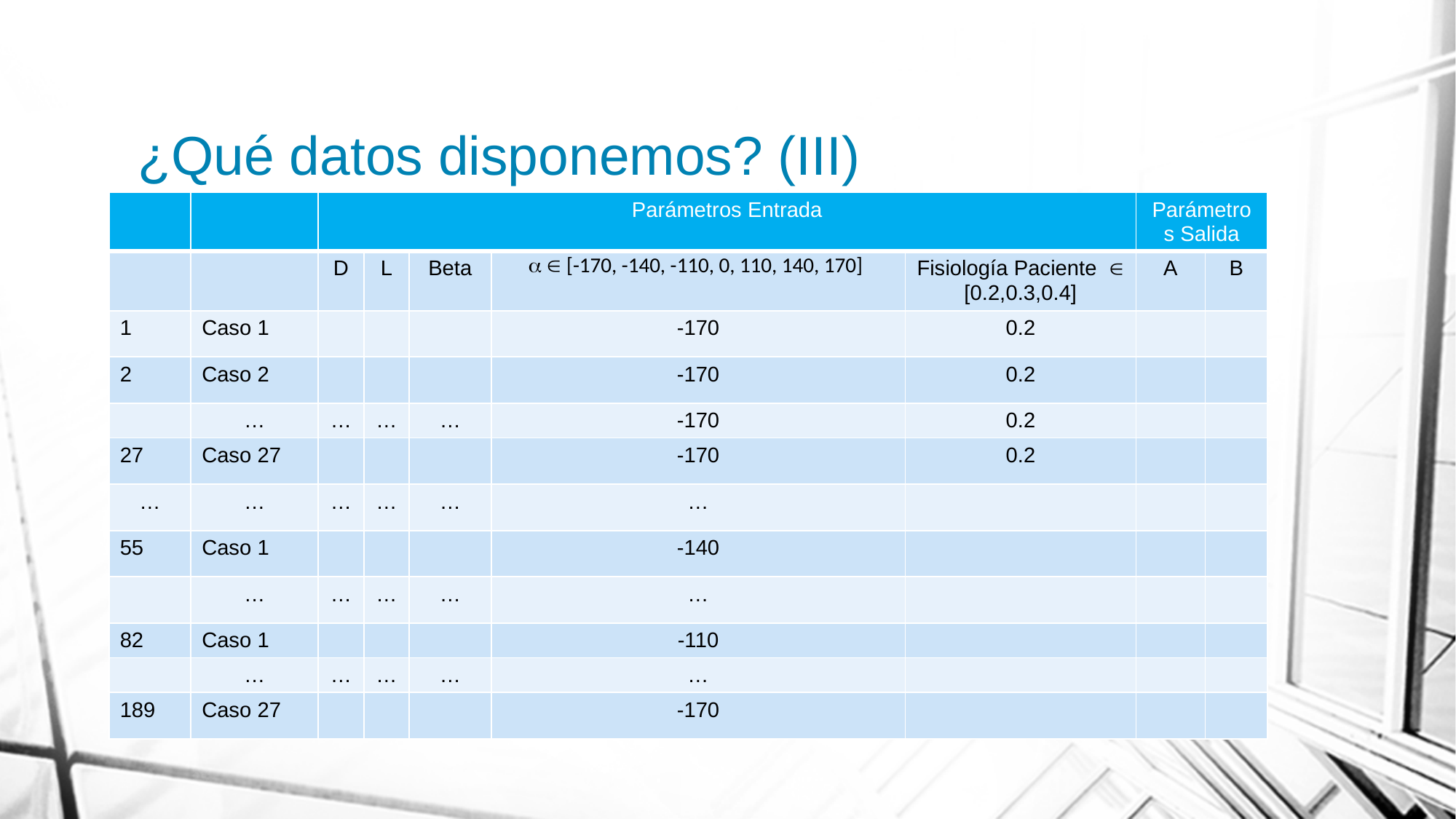

# ¿Qué datos disponemos? (III)
|  |  | Parámetros Entrada |  |  |  |  | Parámetros Salida |  |
| --- | --- | --- | --- | --- | --- | --- | --- | --- |
|  |  | D | L | Beta | α ∈ [-170, -140, -110, 0, 110, 140, 170] | Fisiología Paciente ∈ [0.2,0.3,0.4] | A | B |
| 1 | Caso 1 |  |  |  | -170 | 0.2 |  |  |
| 2 | Caso 2 |  |  |  | -170 | 0.2 |  |  |
|  | … | … | … | … | -170 | 0.2 |  |  |
| 27 | Caso 27 |  |  |  | -170 | 0.2 |  |  |
| … | … | … | … | … | … |  |  |  |
| 55 | Caso 1 |  |  |  | -140 |  |  |  |
|  | … | … | … | … | … |  |  |  |
| 82 | Caso 1 |  |  |  | -110 |  |  |  |
|  | … | … | … | … | … |  |  |  |
| 189 | Caso 27 |  |  |  | -170 |  |  |  |